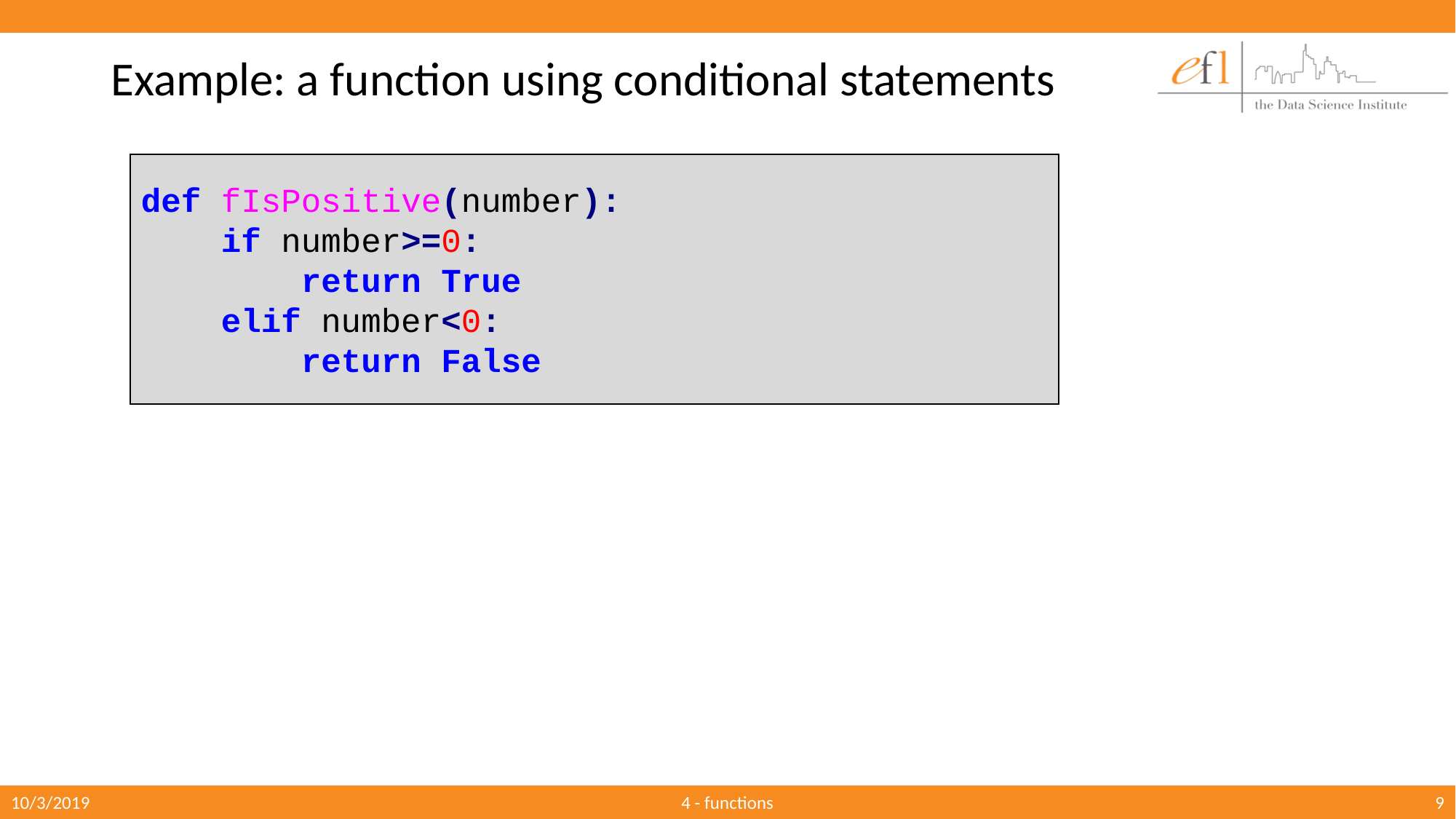

# Example: a function using conditional statements
def fIsPositive(number):
    if number>=0:
        return True
    elif number<0:
        return False
10/3/2019
4 - functions
9